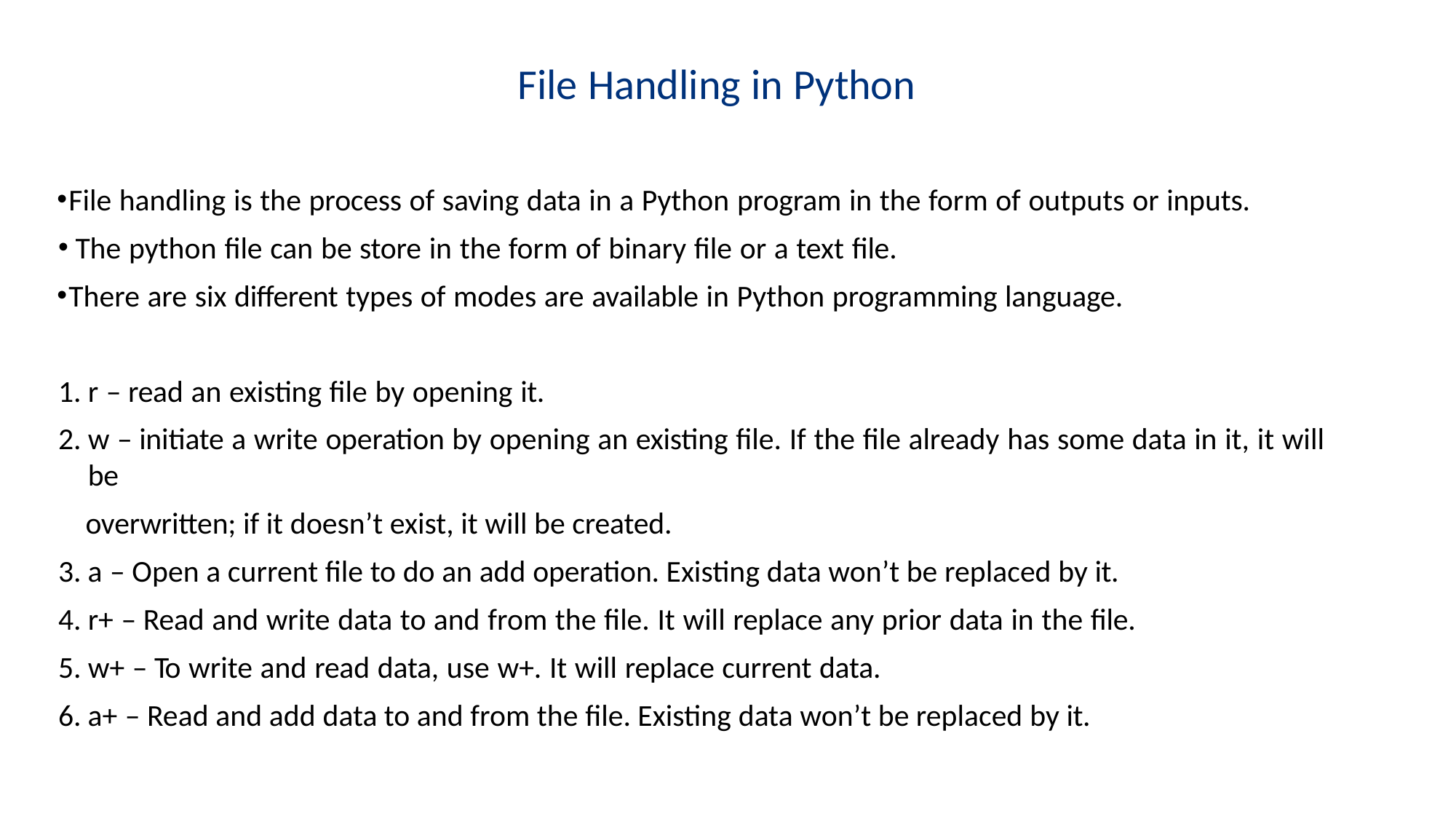

# File Handling in Python
File handling is the process of saving data in a Python program in the form of outputs or inputs.
The python file can be store in the form of binary file or a text file.
There are six different types of modes are available in Python programming language.

r – read an existing file by opening it.
w – initiate a write operation by opening an existing file. If the file already has some data in it, it will be
overwritten; if it doesn’t exist, it will be created.
a – Open a current file to do an add operation. Existing data won’t be replaced by it.
r+ – Read and write data to and from the file. It will replace any prior data in the file.
w+ – To write and read data, use w+. It will replace current data.
a+ – Read and add data to and from the file. Existing data won’t be replaced by it.